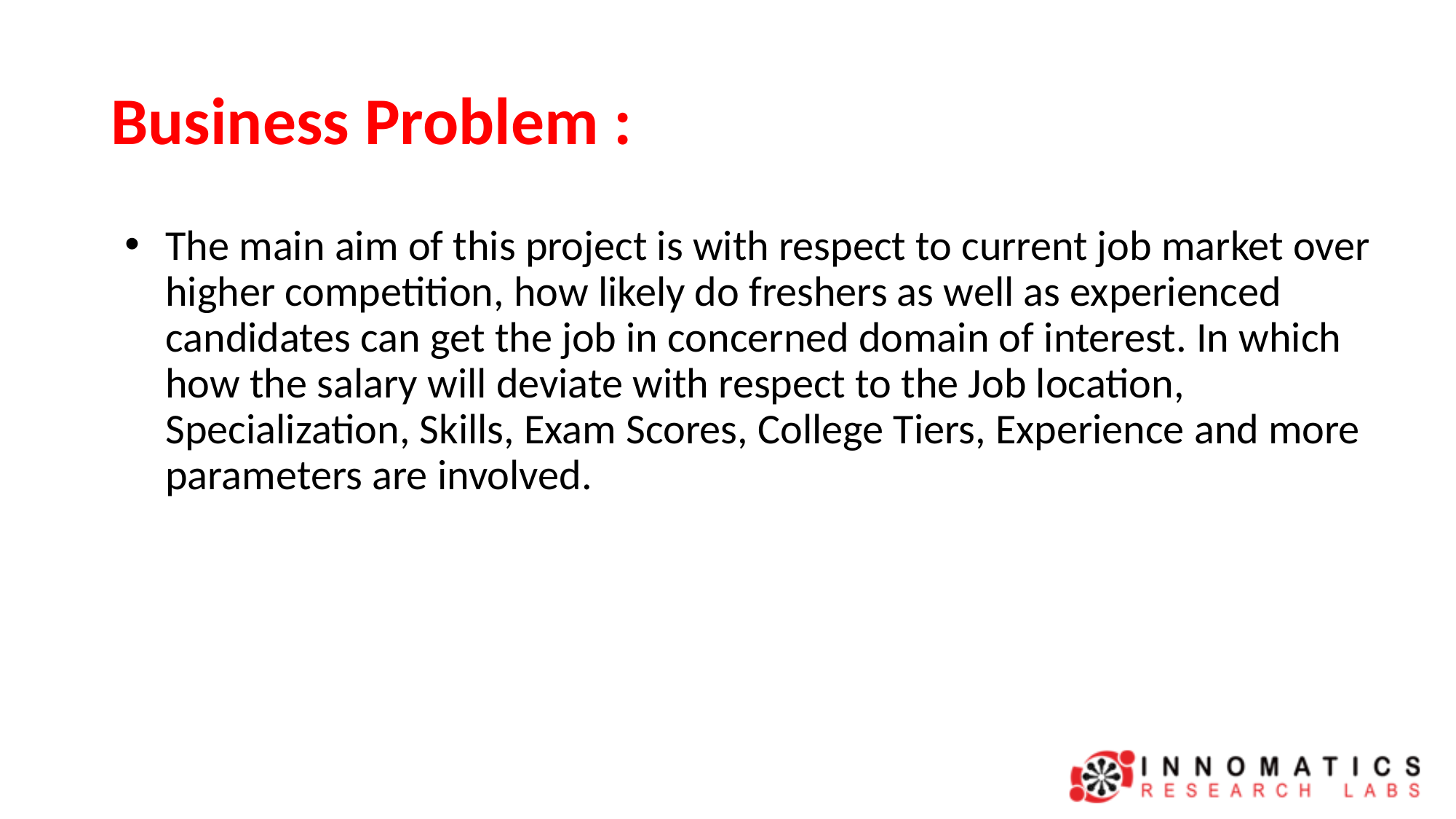

# Business Problem :
The main aim of this project is with respect to current job market over higher competition, how likely do freshers as well as experienced candidates can get the job in concerned domain of interest. In which how the salary will deviate with respect to the Job location, Specialization, Skills, Exam Scores, College Tiers, Experience and more parameters are involved.